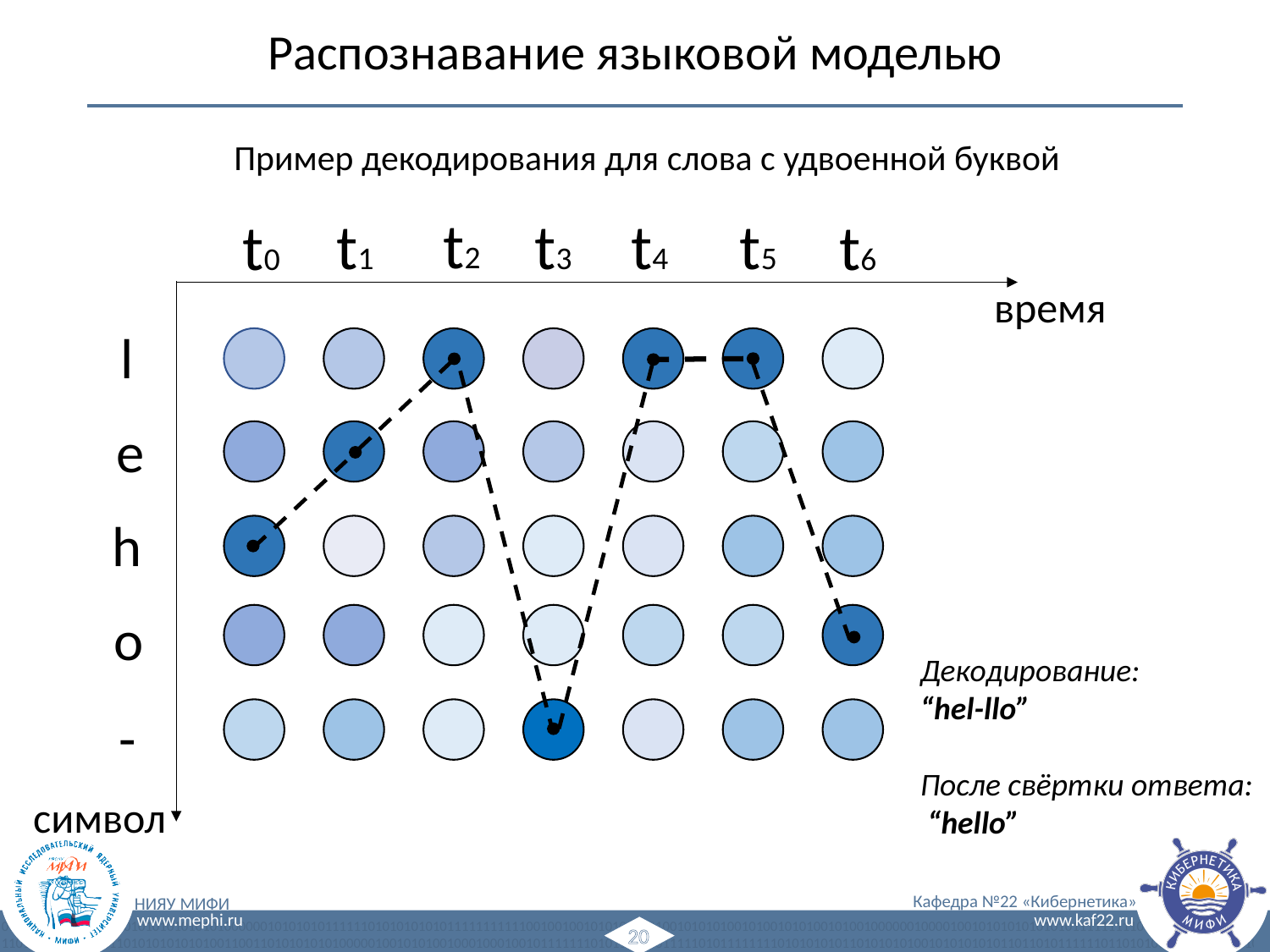

# Распознавание языковой моделью
Пример декодирования для слова с удвоенной буквой
t2
t1
t3
t4
t5
t0
t6
время
l

e

h

o

Декодирование:
“hel-llo”

После свёртки ответа:
 “hello”
-

символ
20